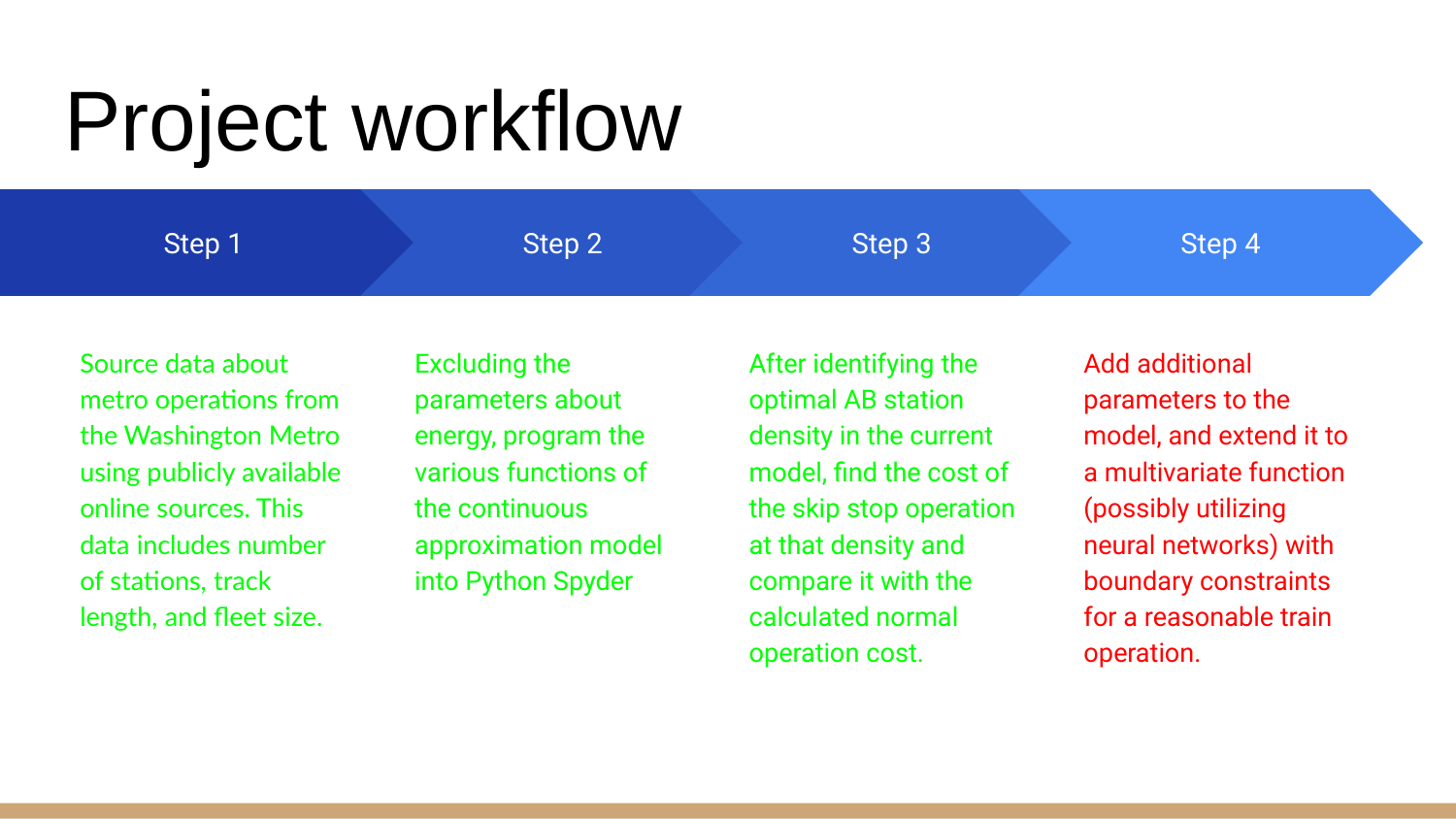

# Project workflow
Step 2
Excluding the parameters about energy, program the various functions of the continuous approximation model into Python Spyder
Step 3
After identifying the optimal AB station density in the current model, find the cost of the skip stop operation at that density and compare it with the calculated normal operation cost.
Step 4
Add additional parameters to the model, and extend it to a multivariate function (possibly utilizing neural networks) with boundary constraints for a reasonable train operation.
Step 1
Source data about metro operations from the Washington Metro using publicly available online sources. This data includes number of stations, track length, and fleet size.